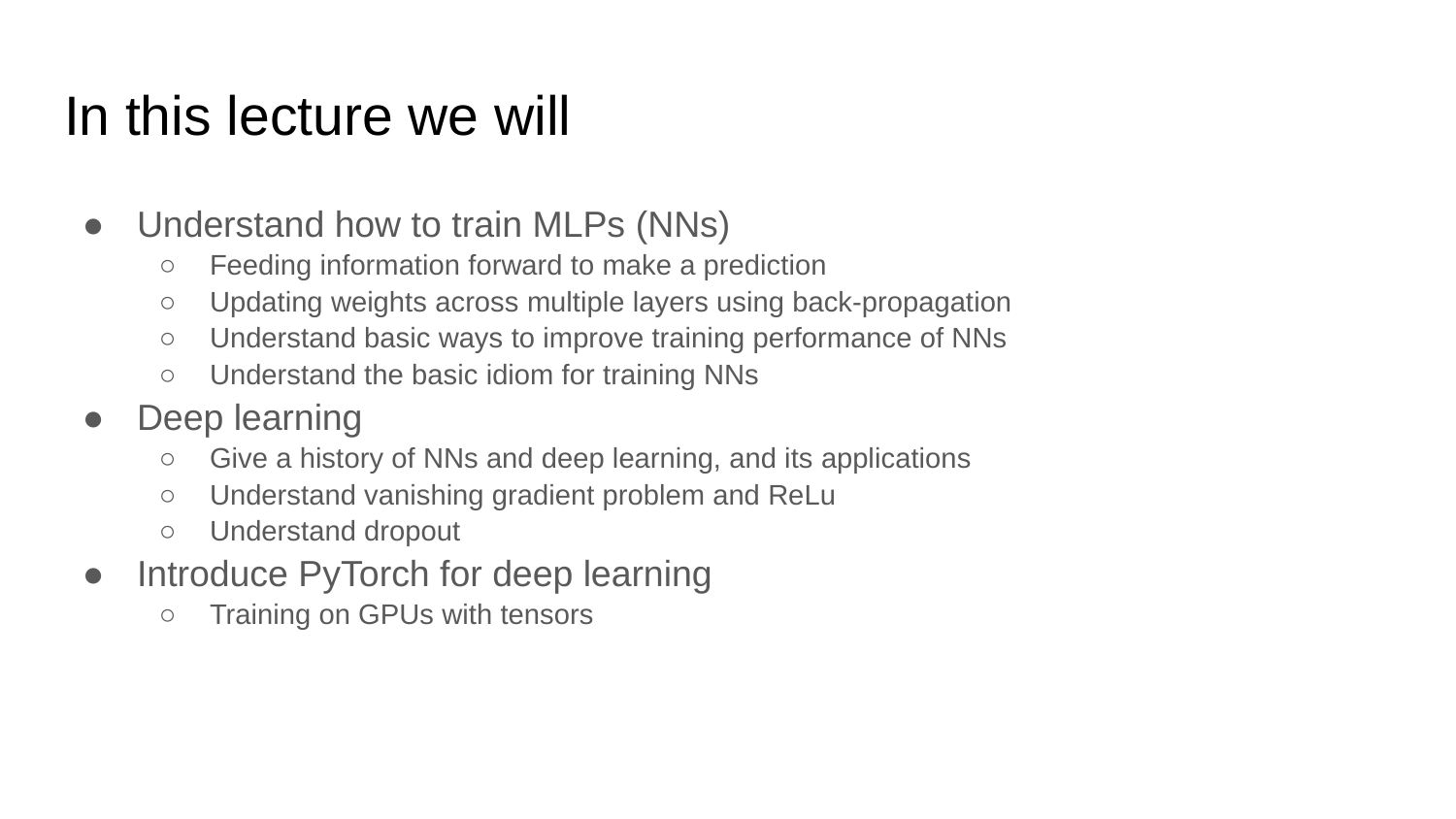

# In this lecture we will
Understand how to train MLPs (NNs)
Feeding information forward to make a prediction
Updating weights across multiple layers using back-propagation
Understand basic ways to improve training performance of NNs
Understand the basic idiom for training NNs
Deep learning
Give a history of NNs and deep learning, and its applications
Understand vanishing gradient problem and ReLu
Understand dropout
Introduce PyTorch for deep learning
Training on GPUs with tensors